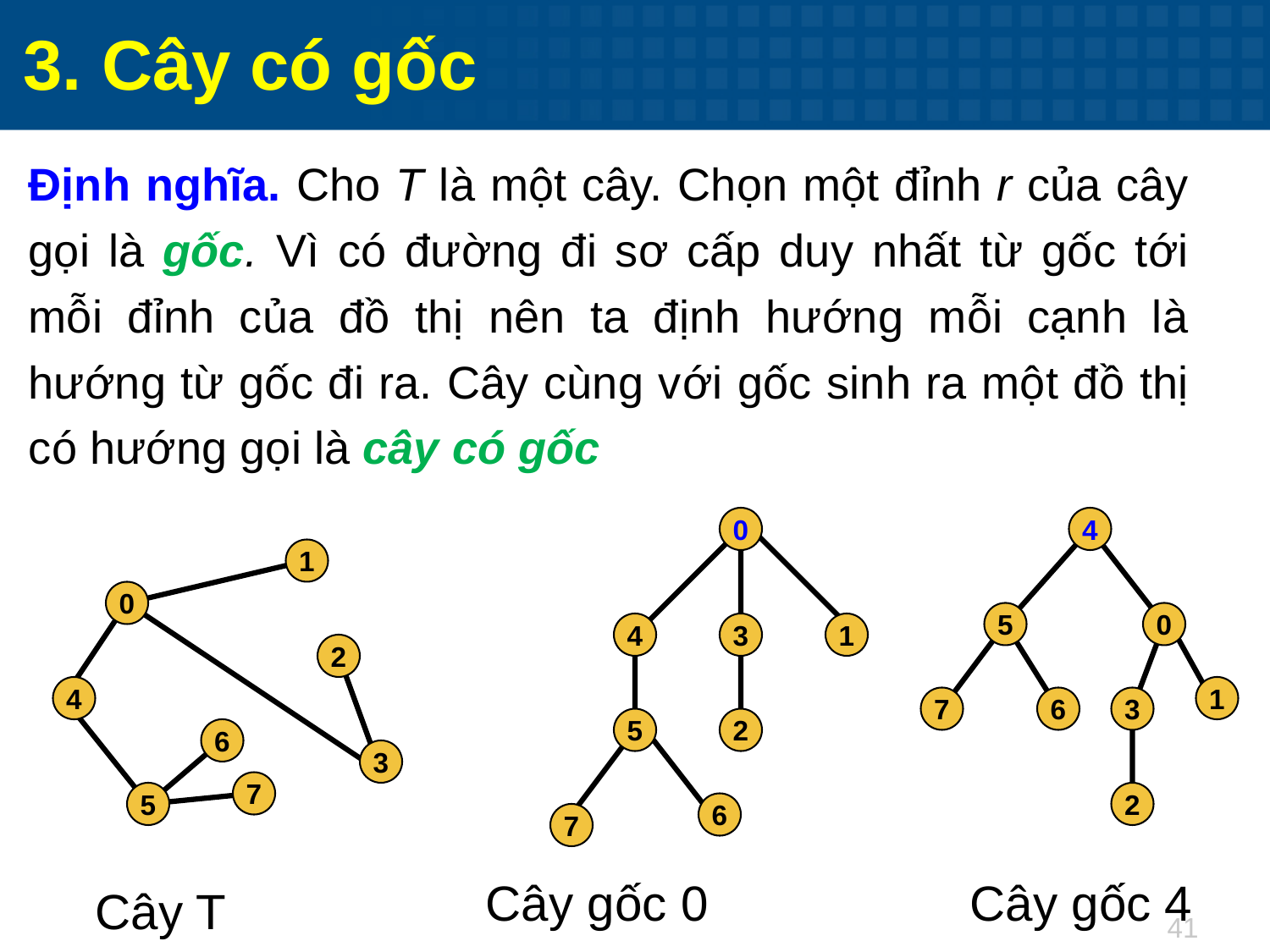

3. Cây có gốc
Định nghĩa. Cho T là một cây. Chọn một đỉnh r của cây gọi là gốc. Vì có đường đi sơ cấp duy nhất từ gốc tới mỗi đỉnh của đồ thị nên ta định hướng mỗi cạnh là hướng từ gốc đi ra. Cây cùng với gốc sinh ra một đồ thị có hướng gọi là cây có gốc
0

4
3
1

5
2

6
7
4

5
0

1
7
6
3

2
1

0

2

4

6

3
7
5

Cây gốc 0
Cây gốc 4
Cây T
41